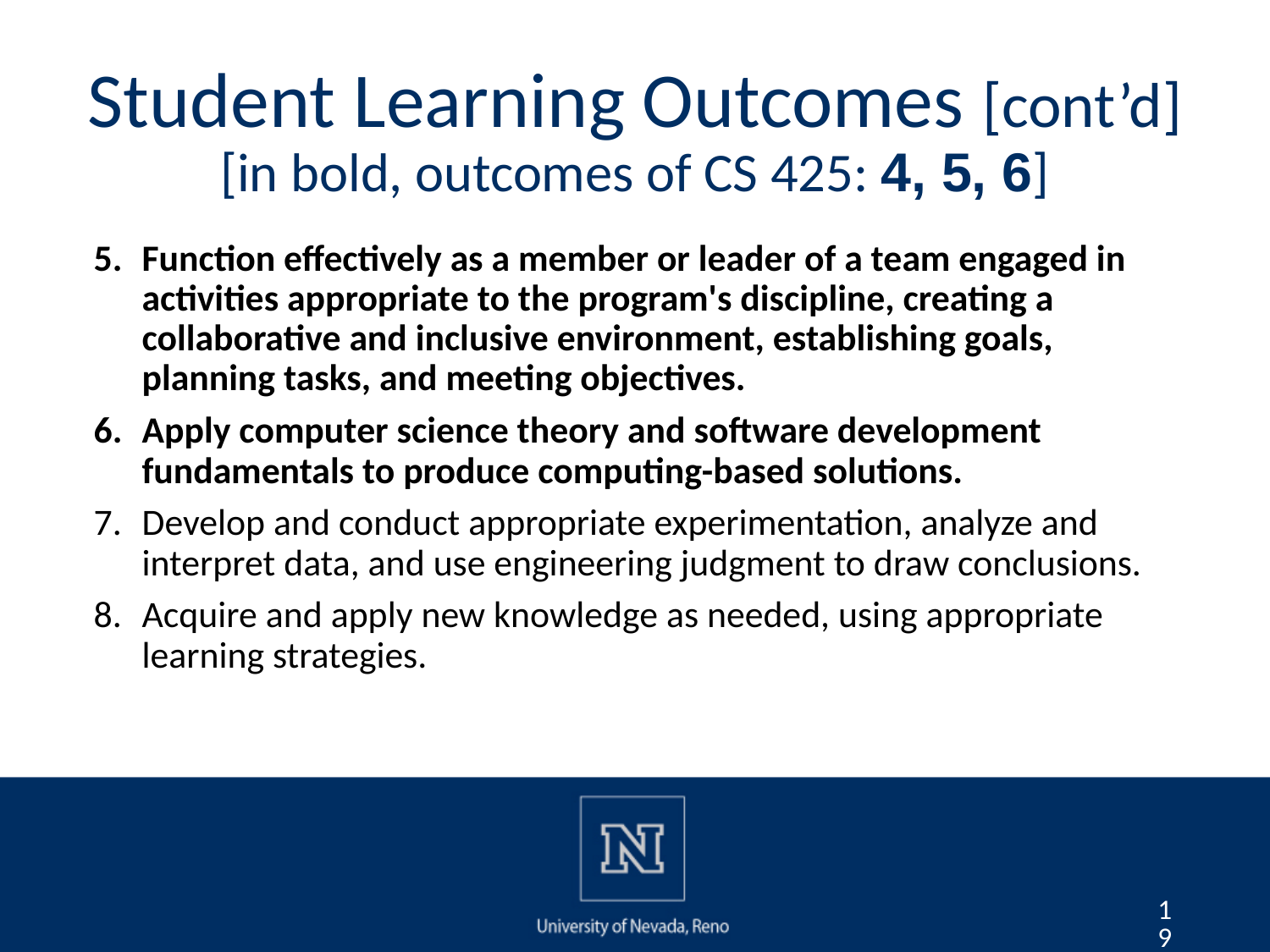

# Student Learning Outcomes [cont’d] [in bold, outcomes of CS 425: 4, 5, 6]
5. 	Function effectively as a member or leader of a team engaged in activities appropriate to the program's discipline, creating a collaborative and inclusive environment, establishing goals, planning tasks, and meeting objectives.
6. 	Apply computer science theory and software development fundamentals to produce computing-based solutions.
7. 	Develop and conduct appropriate experimentation, analyze and interpret data, and use engineering judgment to draw conclusions.
8. 	Acquire and apply new knowledge as needed, using appropriate learning strategies.
19